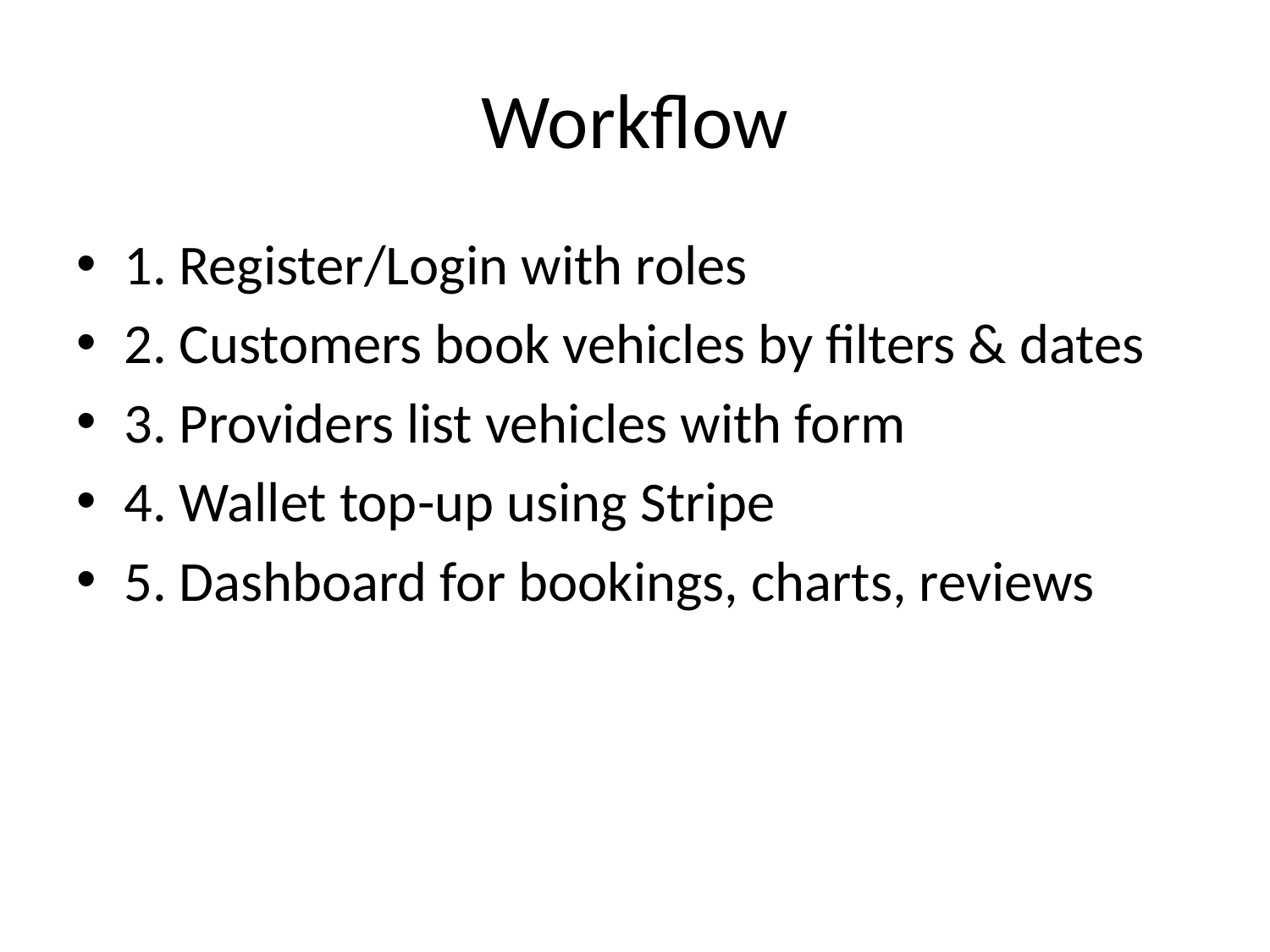

# Workflow
1. Register/Login with roles
2. Customers book vehicles by filters & dates
3. Providers list vehicles with form
4. Wallet top-up using Stripe
5. Dashboard for bookings, charts, reviews